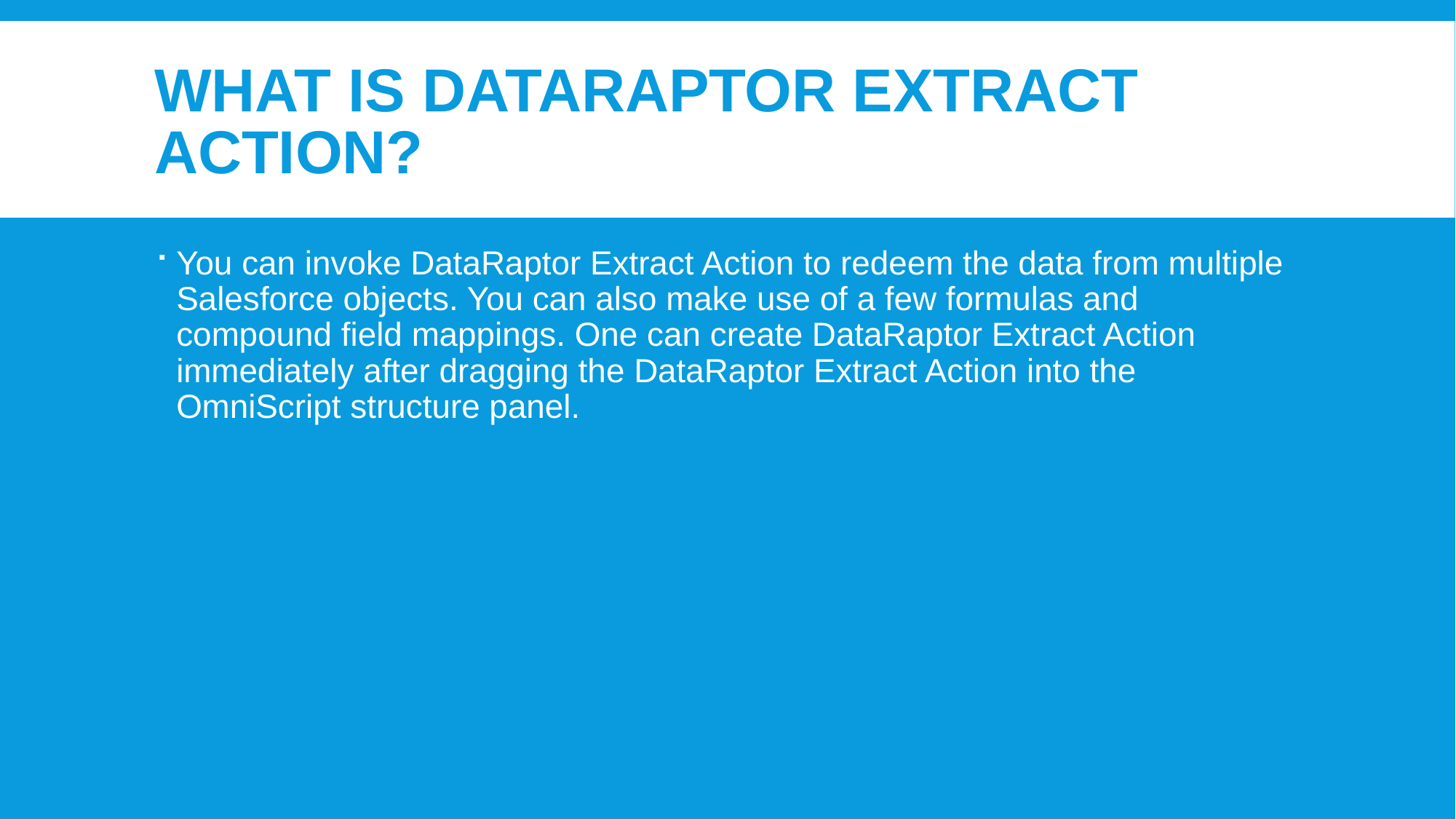

# What is DataRaptor Extract Action?
You can invoke DataRaptor Extract Action to redeem the data from multiple Salesforce objects. You can also make use of a few formulas and compound field mappings. One can create DataRaptor Extract Action immediately after dragging the DataRaptor Extract Action into the OmniScript structure panel.